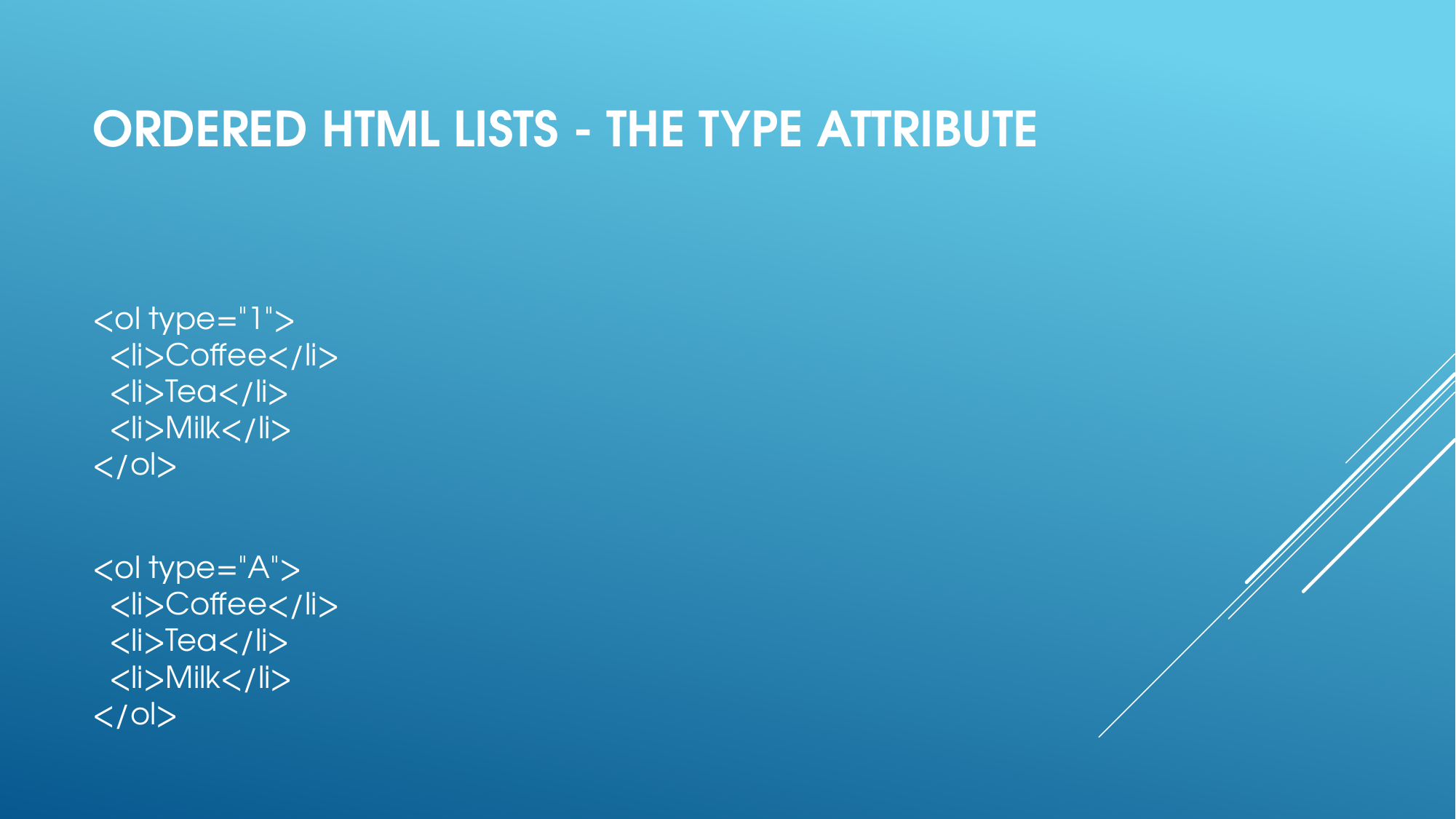

# Ordered HTML Lists - The Type Attribute
<ol type="1">
  <li>Coffee</li>
  <li>Tea</li>
  <li>Milk</li>
</ol>

<ol type="A">
  <li>Coffee</li>
  <li>Tea</li>
  <li>Milk</li>
</ol>